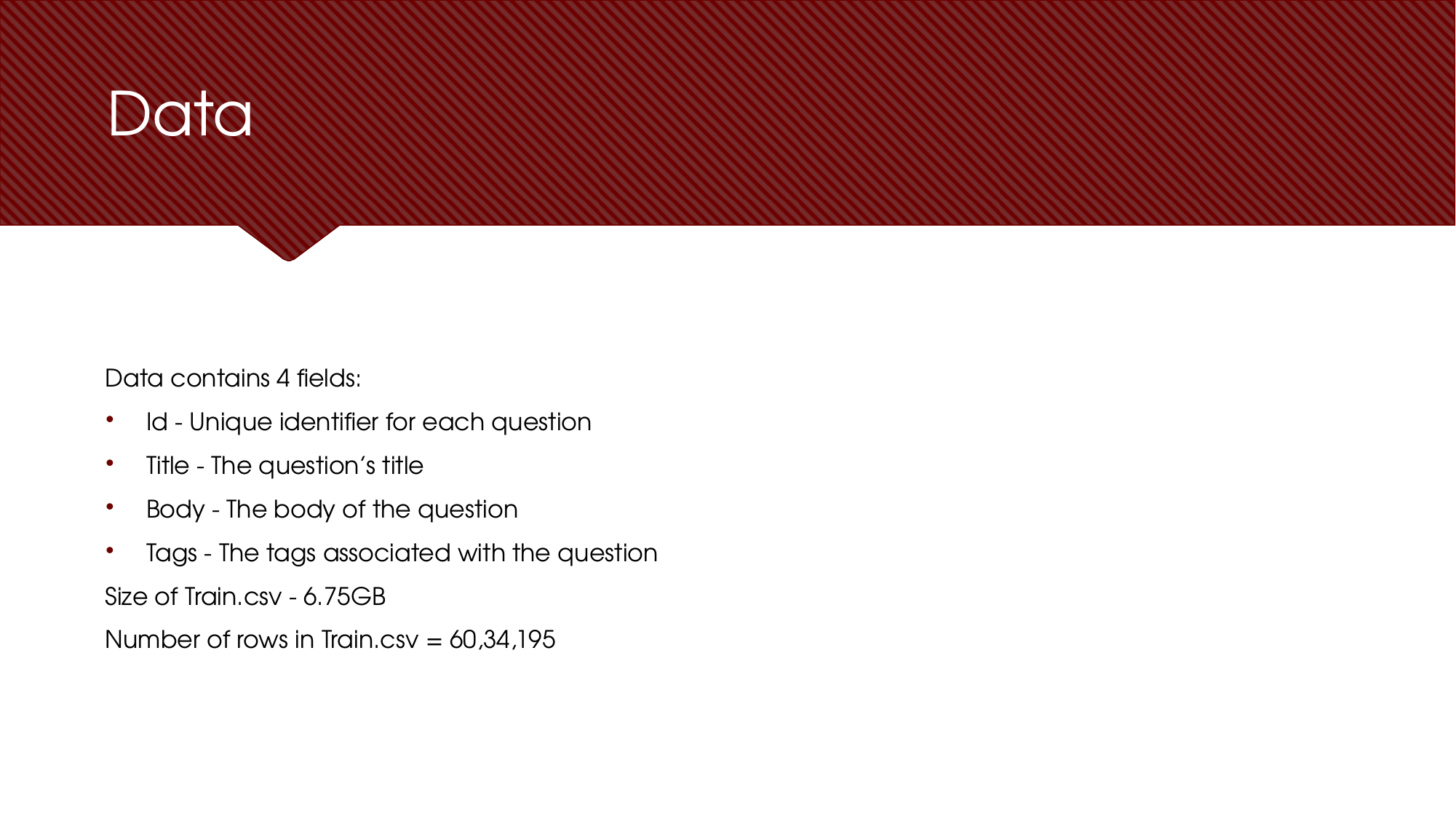

Data
Data contains 4 fields:
Id - Unique identifier for each question
Title - The question’s title
Body - The body of the question
Tags - The tags associated with the question
Size of Train.csv - 6.75GB
Number of rows in Train.csv = 60,34,195